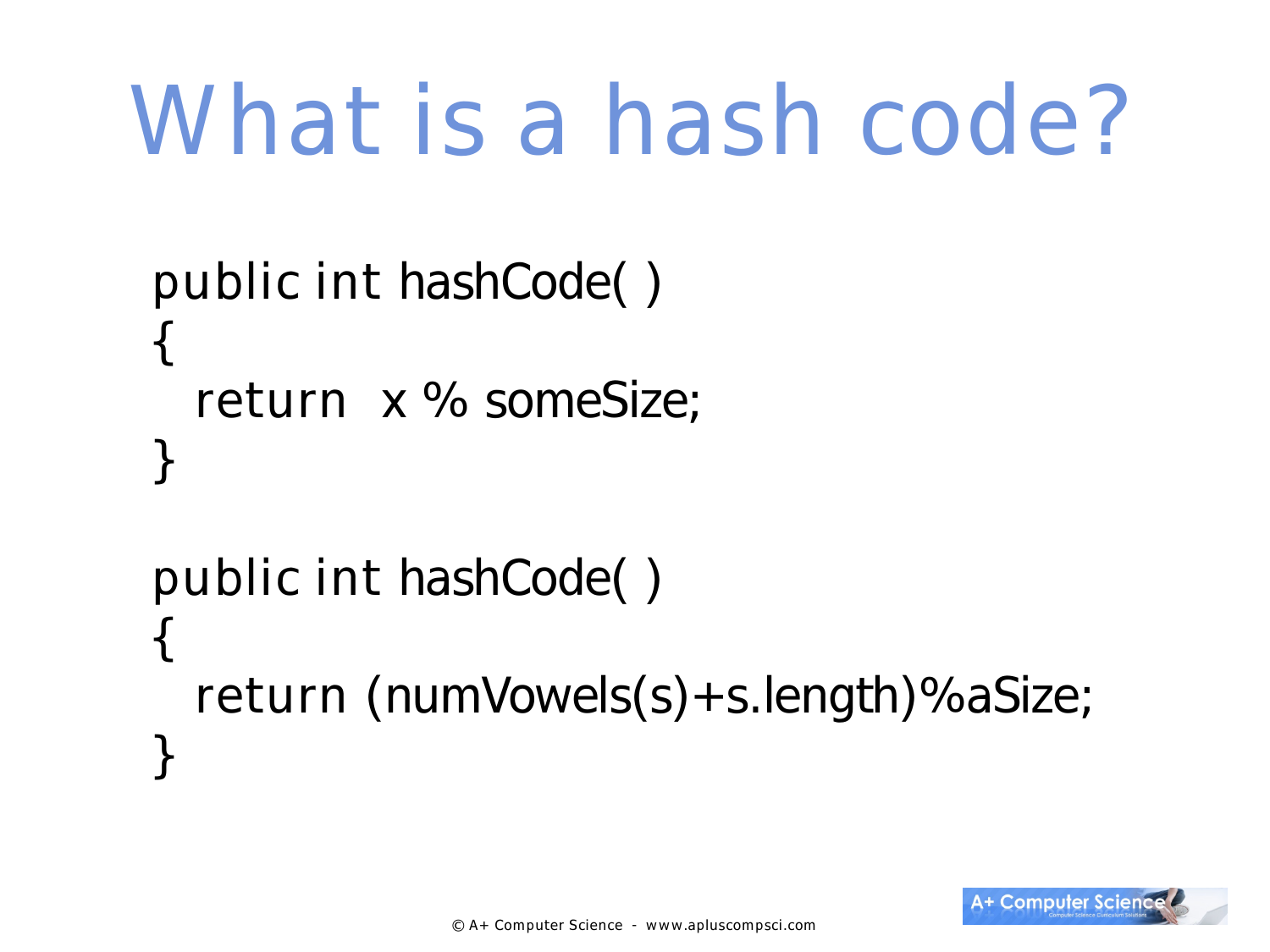

What is a hash code?
public int hashCode( )
{
   return  x % someSize;
}

public int hashCode( )
{
   return (numVowels(s)+s.length)%aSize;
}

© A+ Computer Science  -  www.apluscompsci.com